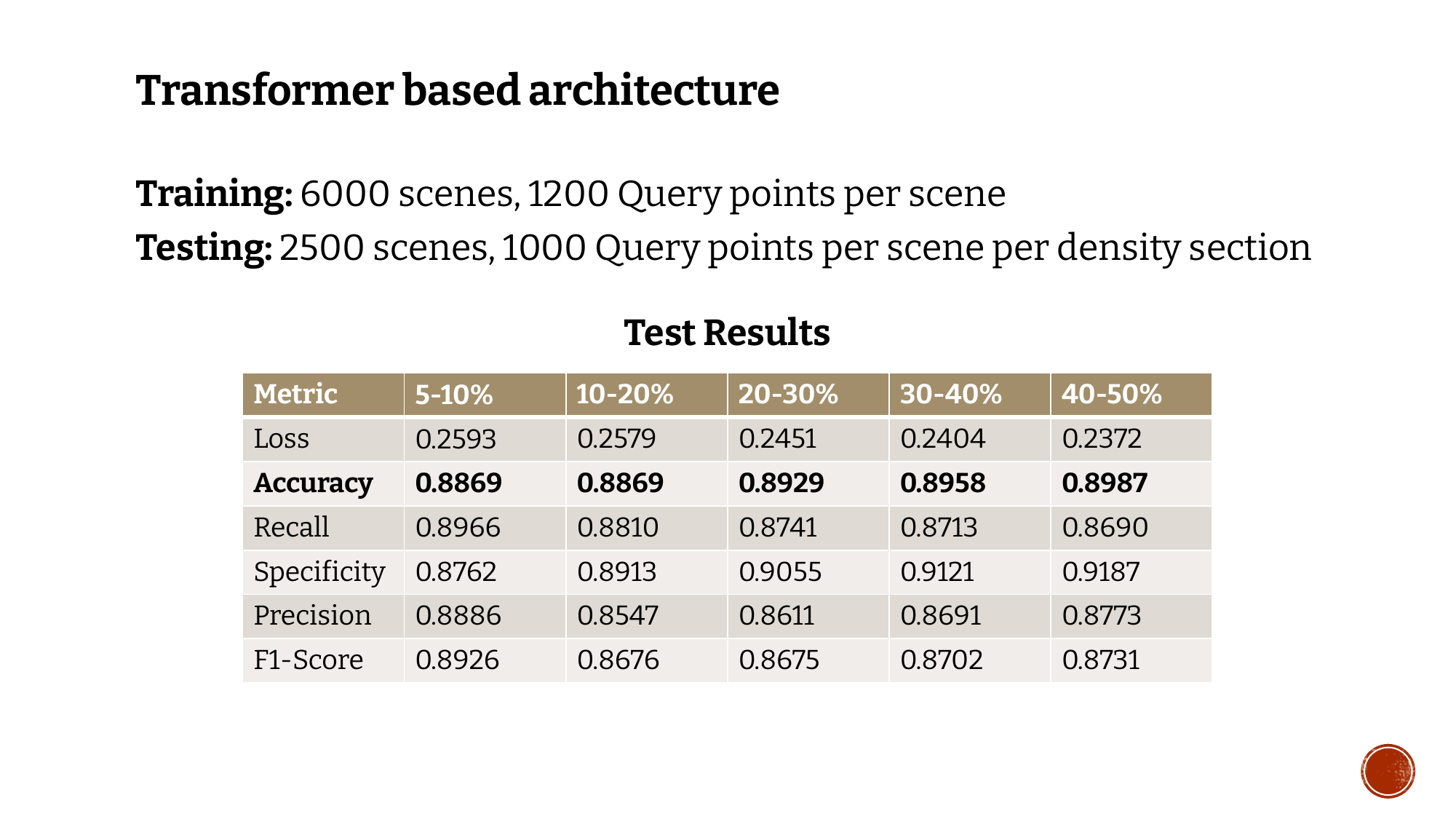

Transformer based architecture
Training: 6000 scenes, 1200 Query points per scene
Testing: 2500 scenes, 1000 Query points per scene per density section
Test Results
| Metric | 5-10% | 10-20% | 20-30% | 30-40% | 40-50% |
| --- | --- | --- | --- | --- | --- |
| Loss | 0.2593 | 0.2579 | 0.2451 | 0.2404 | 0.2372 |
| Accuracy | 0.8869 | 0.8869 | 0.8929 | 0.8958 | 0.8987 |
| Recall | 0.8966 | 0.8810 | 0.8741 | 0.8713 | 0.8690 |
| Specificity | 0.8762 | 0.8913 | 0.9055 | 0.9121 | 0.9187 |
| Precision | 0.8886 | 0.8547 | 0.8611 | 0.8691 | 0.8773 |
| F1-Score | 0.8926 | 0.8676 | 0.8675 | 0.8702 | 0.8731 |